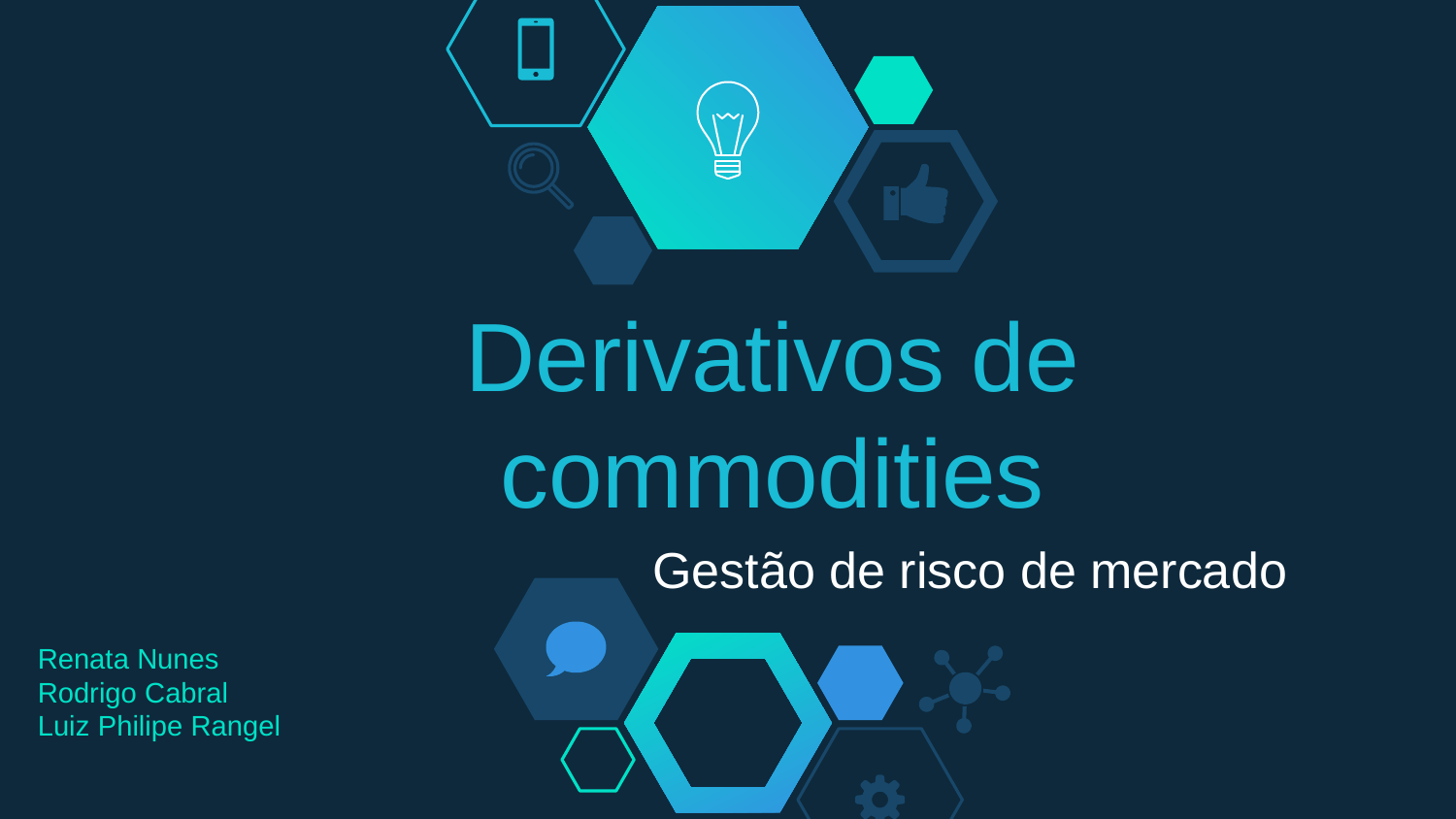

# Derivativos de commodities
Gestão de risco de mercado

Renata Nunes
Rodrigo Cabral
Luiz Philipe Rangel